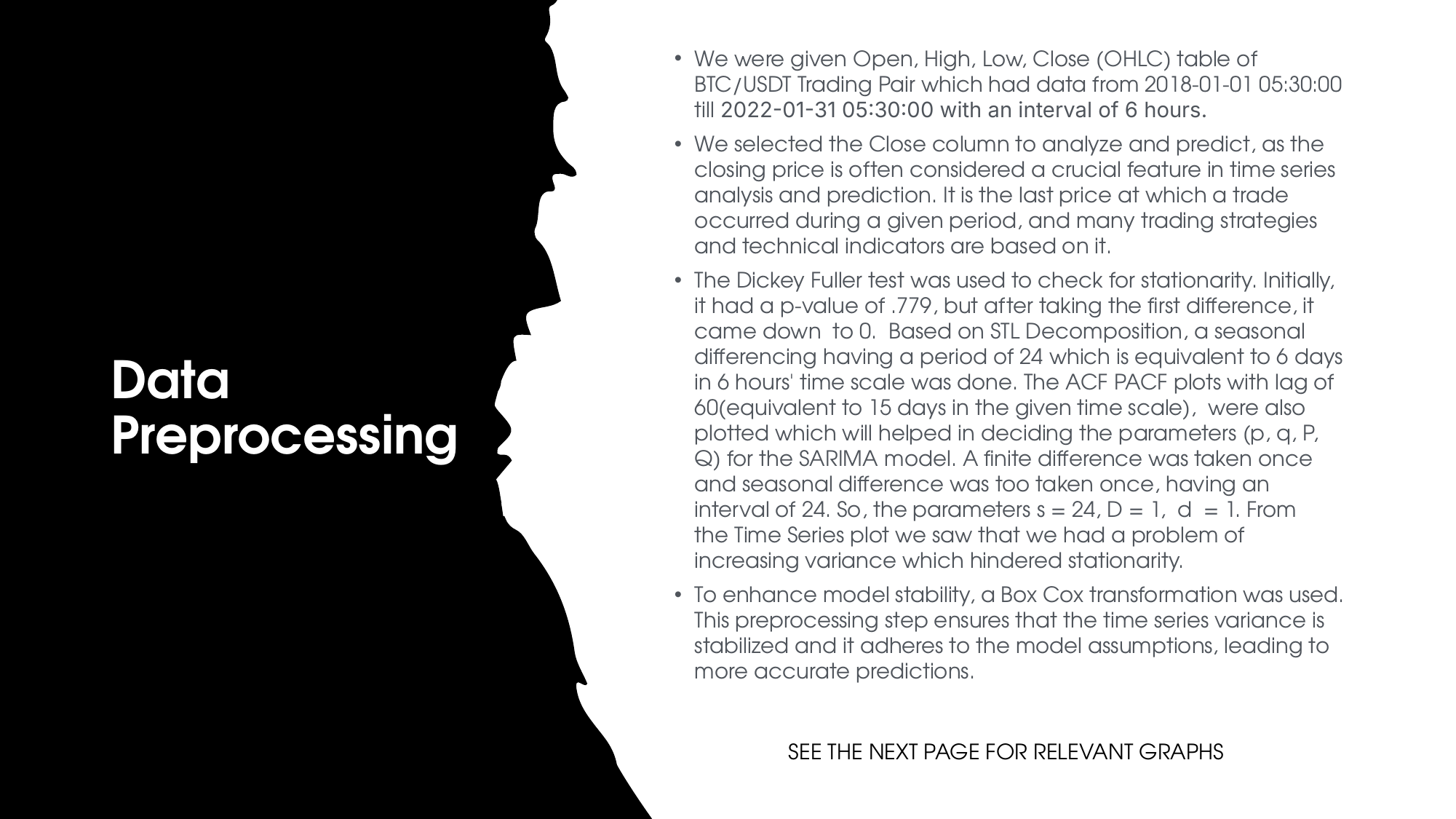

We were given Open, High, Low, Close (OHLC) table of BTC/USDT Trading Pair which had data from 2018-01-01 05:30:00 till 2022-01-31 05:30:00 with an interval of 6 hours.
We selected the Close column to analyze and predict, as the closing price is often considered a crucial feature in time series analysis and prediction. It is the last price at which a trade occurred during a given period, and many trading strategies and technical indicators are based on it.
The Dickey Fuller test was used to check for stationarity. Initially, it had a p-value of .779, but after taking the first difference, it came down  to 0.  Based on STL Decomposition, a seasonal differencing having a period of 24 which is equivalent to 6 days in 6 hours' time scale was done. The ACF PACF plots with lag of 60(equivalent to 15 days in the given time scale),  were also plotted which will helped in deciding the parameters (p, q, P, Q) for the SARIMA model. A finite difference was taken once and seasonal difference was too taken once, having an interval of 24. So, the parameters s = 24, D = 1,  d  = 1. From the Time Series plot we saw that we had a problem of increasing variance which hindered stationarity.
To enhance model stability, a Box Cox transformation was used. This preprocessing step ensures that the time series variance is stabilized and it adheres to the model assumptions, leading to more accurate predictions.

# Data Preprocessing
SEE THE NEXT PAGE FOR RELEVANT GRAPHS